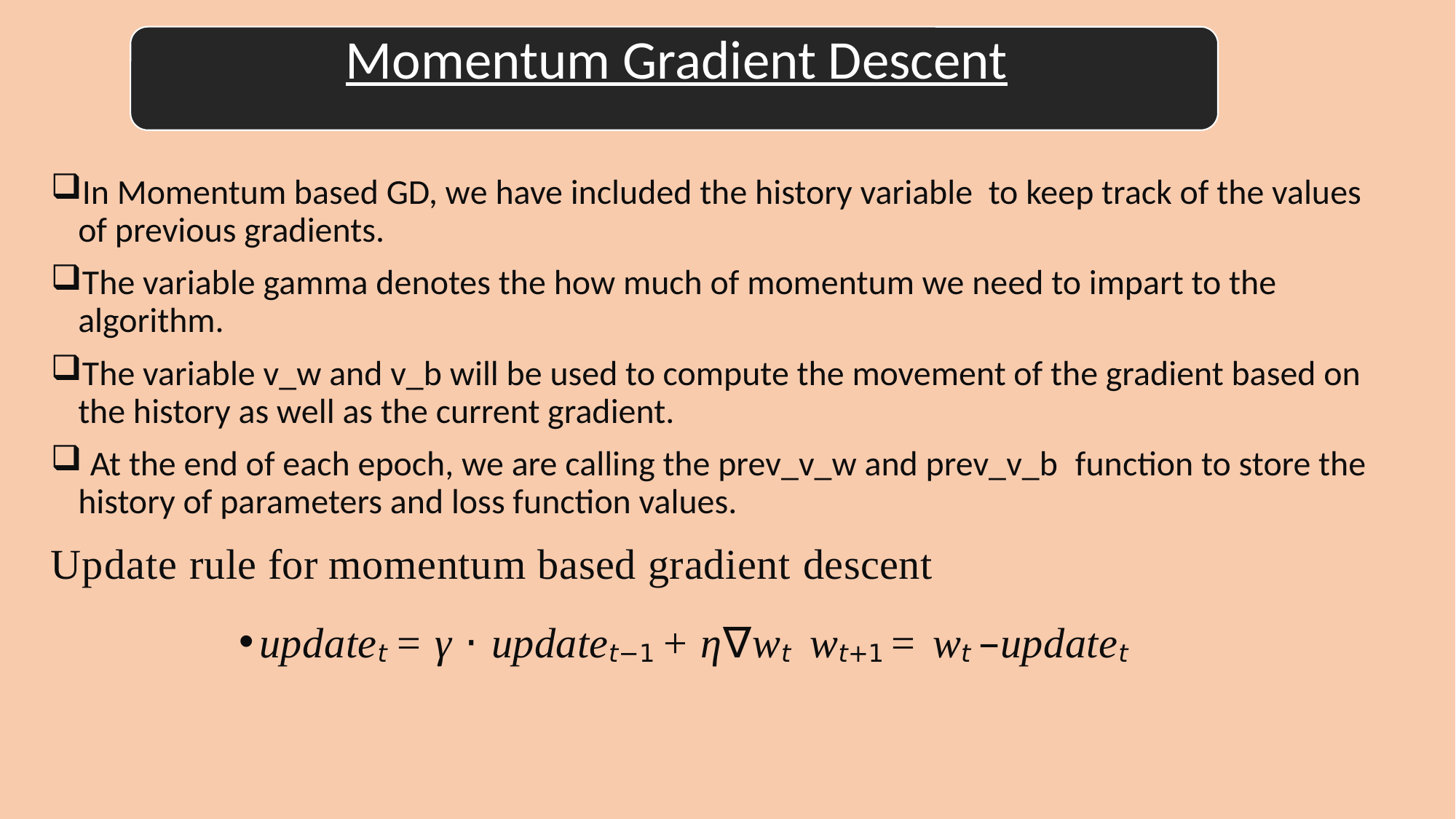

Momentum Gradient Descent
In Momentum based GD, we have included the history variable  to keep track of the values of previous gradients.
The variable gamma denotes the how much of momentum we need to impart to the algorithm.
The variable v_w and v_b will be used to compute the movement of the gradient based on the history as well as the current gradient.
 At the end of each epoch, we are calling the prev_v_w and prev_v_b  function to store the history of parameters and loss function values.
Update rule for momentum based gradient descent
updatet = γ · updatet−1 + η∇wt  wt+1 = wt –updatet